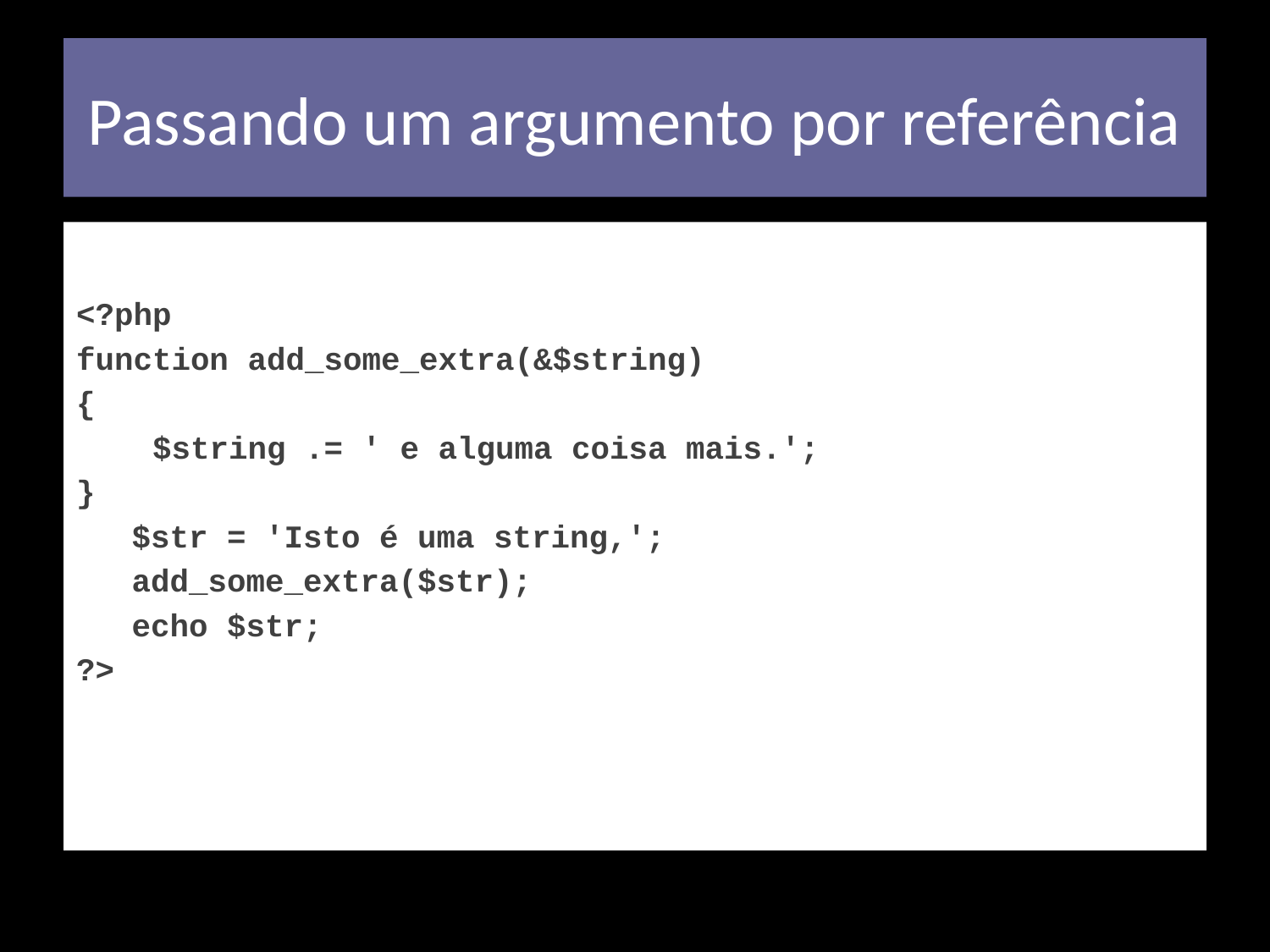

# Passando um argumento por referência

<?php
function add_some_extra(&$string)
{
    $string .= ' e alguma coisa mais.';
}
$str = 'Isto é uma string,';
add_some_extra($str);
echo $str;
?>